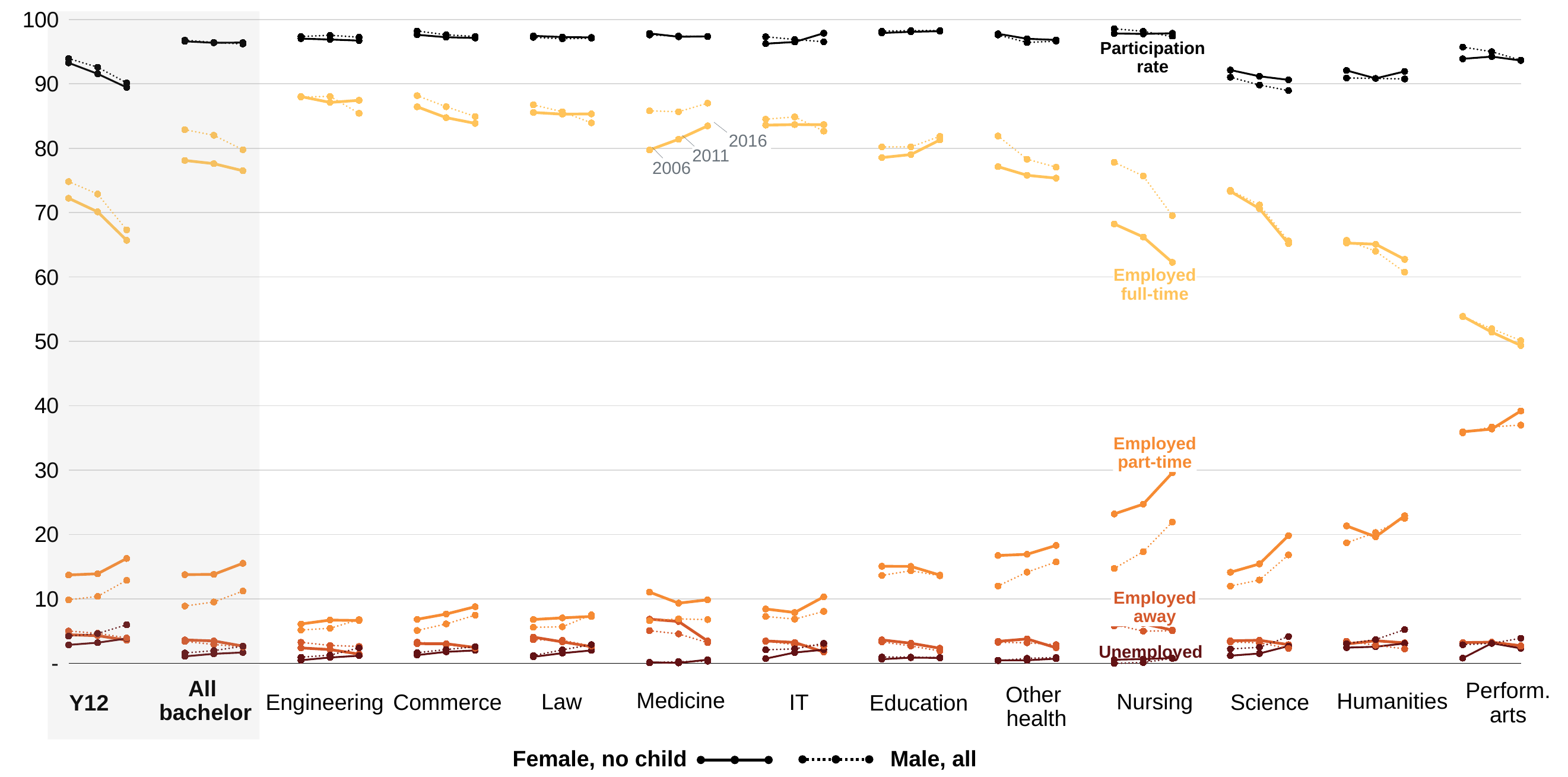

### Chart

| Category | f.nochildemployed, worked full-time | f.nochildemployed, worked part-time | f.nochildemployed, away from work | f.nochildNot in the labour force | f.nochildUnemployed | memployed, worked full-time | memployed, worked part-time | memployed, away from work | mNot in the labour force | mUnemployed |
|---|---|---|---|---|---|---|---|---|---|---|
| Y12 | 72.23597874191921 | 13.7215357256388 | 4.43733668419103 | 93.26082646401828 | 2.8659753122691303 | 74.82670226227029 | 9.86522843746329 | 5.0197407212028 | 93.93048893530737 | 4.21881751437089 |
| Y12 | 70.128142851643 | 13.911945153290201 | 4.29992490201854 | 91.55177217201886 | 3.21175926506698 | 72.89186864521781 | 10.3948052442204 | 4.66918409703187 | 92.59056269930689 | 4.63470471283673 |
| Y12 | 65.69855976687239 | 16.2916253566278 | 3.60299482577643 | 89.4453710476499 | 3.8521910983730203 | 67.3237950253077 | 12.898783486537699 | 3.94644853115999 | 90.16238533059484 | 5.99335828758935 |
|  | None | None | None | None | None | None | None | None | None | None |
| B. all | 78.1044656543709 | 13.7756119322095 | 3.63660908990878 | 96.60413154291113 | 1.08744486642183 | 82.8859746322248 | 8.89988651455621 | 3.3923215649983303 | 96.79260448247679 | 1.6144217706973898 |
| B. all | 77.6081218832996 | 13.8184592611376 | 3.47339287020168 | 96.37964600823597 | 1.47967199359701 | 82.0078997519924 | 9.53064612950684 | 2.93349197437247 | 96.44251673030136 | 1.9704788744296 |
| B. all | 76.5090972007496 | 15.5383438672796 | 2.67697239283828 | 96.41324333905389 | 1.68882987818634 | 79.76493167355791 | 11.2217918388451 | 2.54276018375388 | 96.19386140241261 | 2.6643777062556597 |
|  | None | None | None | None | None | None | None | None | None | None |
| B. Engineering | 88.0278122411067 | 6.11340176353942 | 2.39450640008045 | 97.02501026972472 | 0.48928986499807997 | 87.9573746944885 | 5.17400166953366 | 3.26243326003173 | 97.34483328127416 | 0.9510236572202161 |
| B. Engineering | 87.1153613973352 | 6.72217686208135 | 2.1445076937862 | 96.88913973085512 | 0.907093777652309 | 88.0508985127311 | 5.44055381345727 | 2.7863553174199 | 97.54736483306758 | 1.2695571894592301 |
| B. Engineering | 87.4420514284842 | 6.6578623899578995 | 1.43567090042401 | 96.72045094716101 | 1.18486622829481 | 85.4308073921252 | 6.80107891184699 | 2.61955739577723 | 97.2479472756772 | 2.39650357592773 |
|  | None | None | None | None | None | None | None | None | None | None |
| B. Commerce | 86.4418445692523 | 6.83841549770997 | 3.0571262508631 | 97.6204421909224 | 1.2830558730969899 | 88.1692873861755 | 5.10299715473018 | 3.28472122479783 | 98.21008758941676 | 1.6530818237131502 |
| B. Commerce | 84.7557574270577 | 7.65681540457909 | 3.04143674589576 | 97.24383375665981 | 1.7898241791272098 | 86.448970936408 | 6.12211441525453 | 2.89675352774622 | 97.61589256947072 | 2.14805369006196 |
| B. Commerce | 83.8617363761357 | 8.802849767934811 | 2.45971078330061 | 97.12828787680937 | 2.0039909494381902 | 84.9326310862637 | 7.48419739842703 | 2.3591754525637496 | 97.36135316064527 | 2.58534922339068 |
|  | None | None | None | None | None | None | None | None | None | None |
| B. Law | 85.5574448062261 | 6.80729875205054 | 4.0751056498675196 | 97.45360183542894 | 1.0137526272847501 | 86.7440085131455 | 5.59957257010185 | 3.67146287559311 | 97.22261254566455 | 1.20756858682404 |
| B. Law | 85.2943841826494 | 7.064407069548349 | 3.33210857873985 | 97.27179134053343 | 1.5808915095957499 | 85.66590126751291 | 5.6793989848793 | 3.56887276829445 | 97.00609300213031 | 2.09191998144357 |
| B. Law | 85.3371690467001 | 7.2798194619750705 | 2.59197946591902 | 97.21606319084417 | 2.00709521624987 | 83.9450472818972 | 7.52516176916669 | 2.70919183754496 | 97.0877446298615 | 2.9083437412526 |
|  | None | None | None | None | None | None | None | None | None | None |
| B. Medicine | 79.7349885842366 | 11.0632413534012 | 6.86265353061429 | 97.83183612751586 | 0.17095265926358802 | 85.81848251633049 | 6.62139694114377 | 5.07544056646062 | 97.59796465203412 | 0.0826446280991735 |
| B. Medicine | 81.3943011209998 | 9.34978790843861 | 6.50329111084722 | 97.31120992751976 | 0.06382978723404249 | 85.6706284206645 | 6.90806673957082 | 4.5732540713733405 | 97.42876770775811 | 0.276818476149363 |
| B. Medicine | 83.4753085787617 | 9.862522797838121 | 3.4725363234896904 | 97.37265422042111 | 0.5622865203315031 | 86.9960365876854 | 6.79329598903088 | 3.2165381701593403 | 97.34205394087958 | 0.336183194003895 |
|  | None | None | None | None | None | None | None | None | None | None |
| B. IT | 83.5886811603461 | 8.43862235794041 | 3.4798616622208303 | 96.23876923734755 | 0.7316040568401261 | 84.5111848919661 | 7.2806462179101805 | 3.41943929310992 | 97.31519832660398 | 2.1039279236177597 |
| B. IT | 83.6780140002159 | 7.897917155135629 | 3.2473085658407 | 96.502014181699 | 1.6787744605067 | 84.868962939777 | 6.8722273988193 | 2.90688478201244 | 96.89407163789242 | 2.24599651728363 |
| B. IT | 83.6594097931912 | 10.3297412245054 | 1.7677469582700702 | 97.87015691097206 | 2.1132589350053 | 82.6683868658907 | 8.06793790551568 | 2.69709232442685 | 96.53985163237157 | 3.10643453653827 |
|  | None | None | None | None | None | None | None | None | None | None |
| B. Education | 78.5486420444071 | 15.071891099624901 | 3.64171527208849 | 97.90153572211393 | 0.6392873059933759 | 80.2064972878911 | 13.659824527737399 | 3.3338446417310097 | 98.18834734774231 | 0.988180890382666 |
| B. Education | 79.0215368939954 | 15.0619529302389 | 3.1199846536107 | 98.08910808812129 | 0.885633610276192 | 80.2163345252232 | 14.387251454438099 | 2.69734414937392 | 98.26675717325146 | 0.965827044216148 |
| B. Education | 81.2905463226905 | 13.7005482385524 | 2.3436578051938097 | 98.17860188813518 | 0.8438495216983191 | 81.8538221816917 | 13.606422077477202 | 1.91773983510499 | 98.2755258574769 | 0.897541763202927 |
|  | None | None | None | None | None | None | None | None | None | None |
| B. Other health | 77.1430250298461 | 16.750848687620902 | 3.4090356323575004 | 97.77868955540261 | 0.47578020557808204 | 81.9037143503152 | 12.0118440053291 | 3.2632064842587 | 97.59686846255047 | 0.418103622647383 |
| B. Other health | 75.798191585979 | 16.9355706140417 | 3.78978628262384 | 97.00068977852924 | 0.47714129588468807 | 78.29837309447359 | 14.168104586149399 | 3.18816153191548 | 96.43161282852903 | 0.776973615990432 |
| B. Other health | 75.3598193179483 | 18.3128189371932 | 2.41964133664534 | 96.81995093362681 | 0.727671341839912 | 77.0601573942701 | 15.7513134352149 | 2.90702658236632 | 96.62643268119491 | 0.907935269343407 |
|  | None | None | None | None | None | None | None | None | None | None |
| B. Nursing | 68.2452337658633 | 23.2008519037284 | 5.81257906179555 | 97.81942725507024 | 0.560762523682913 | 77.8207366614099 | 14.726035003232901 | 6.02087690814124 | 98.56764857278414 | 0.0 |
| B. Nursing | 66.2255002815114 | 24.724140162300202 | 6.14917394003038 | 97.75892891529514 | 0.660114531453075 | 75.6958862322068 | 17.337735038405498 | 5.00746186166457 | 98.16505007442574 | 0.12396694214875999 |
| B. Nursing | 62.2834676499057 | 29.5872256215987 | 5.16489557916139 | 97.85593001217634 | 0.8203411615105389 | 69.5421058276063 | 21.9495694752097 | 5.05906665468136 | 97.32707795436819 | 0.7763359968707391 |
|  | None | None | None | None | None | None | None | None | None | None |
| B. Science (excl maths) | 73.3076994084471 | 14.143272179761501 | 3.5044484708398502 | 92.1450554604583 | 1.18963540140971 | 73.4862697250391 | 12.0051923009105 | 3.3089195878380195 | 91.03520422672503 | 2.23482261293722 |
| B. Science (excl maths) | 70.625069131355 | 15.439598356952299 | 3.58734199473352 | 91.17661907140418 | 1.52460958836321 | 71.203082452063 | 12.9420216577604 | 3.1865140025825704 | 89.8204684405433 | 2.4888503281371497 |
| B. Science (excl maths) | 65.1798848530277 | 19.845301458 | 2.90077165561602 | 90.61974689667215 | 2.69378893002825 | 65.61887740085879 | 16.836723750350398 | 2.32639334156744 | 88.95558448690309 | 4.17358999412634 |
|  | None | None | None | None | None | None | None | None | None | None |
| B. Humanities | 65.2748412998224 | 21.3481694441214 | 3.0147086612974503 | 92.07994178580165 | 2.44222238056028 | 65.6994934819539 | 18.7142347195241 | 3.43766220674466 | 90.91957752401831 | 3.06818711579553 |
| B. Humanities | 65.09977497450001 | 19.658008672639 | 3.5104482566947706 | 90.84368009028967 | 2.57544818645578 | 64.0109383231064 | 20.3184122233064 | 2.82208886708906 | 90.84176154255918 | 3.69032212905719 |
| B. Humanities | 62.745689752864294 | 22.9168936557096 | 3.18388358960721 | 91.93739867656144 | 3.09093167838028 | 60.7508287996014 | 22.5290063710519 | 2.24340047867455 | 90.7660429361301 | 5.24280728680216 |
|  | None | None | None | None | None | None | None | None | None | None |
| B. Performing Arts | 53.8937359278498 | 35.965450145959 | 3.2257650691555497 | 93.89005281616845 | 0.805101673203921 | 53.8420894653161 | 35.808635787581 | 3.1764131075496 | 95.7187236541422 | 2.89158529369538 |
| B. Performing Arts | 51.4394038420419 | 36.3833067835861 | 3.28457493776601 | 94.23265316210211 | 3.1253675987079896 | 51.9740114159196 | 36.714086562019396 | 3.20414466040368 | 94.9958448871489 | 3.10360224880617 |
| B. Performing Arts | 49.3648704076356 | 39.1969246232272 | 2.7378560165153 | 93.62593931069452 | 2.32628826331627 | 50.125329815556995 | 37.0027049861115 | 2.64848263840906 | 93.67520609075558 | 3.89868865067791 |
Participation rate
2016
2011
2006
Employed full-time
Employed part-time
Employed away
Unemployed
All
bachelor
Perform.
arts
Other
health
Medicine
Humanities
Law
Nursing
Science
IT
Commerce
Engineering
Y12
Education
Male, all
Female, no child